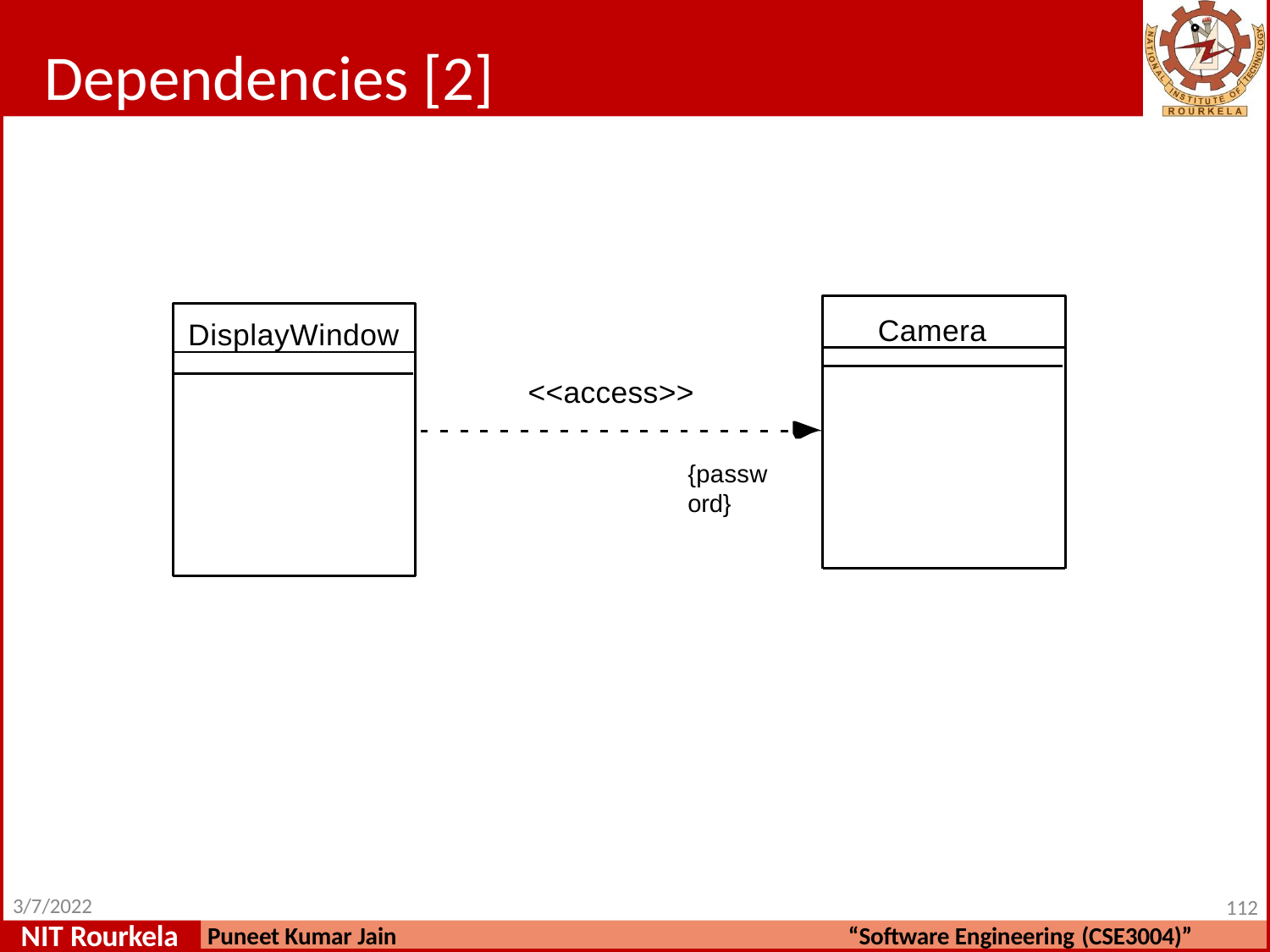

# Dependencies [2]

Camera

DisplayWindow
<<access>>

{passw ord}

3/7/2022
NIT Rourkela
112
Puneet Kumar Jain
“Software Engineering (CSE3004)”